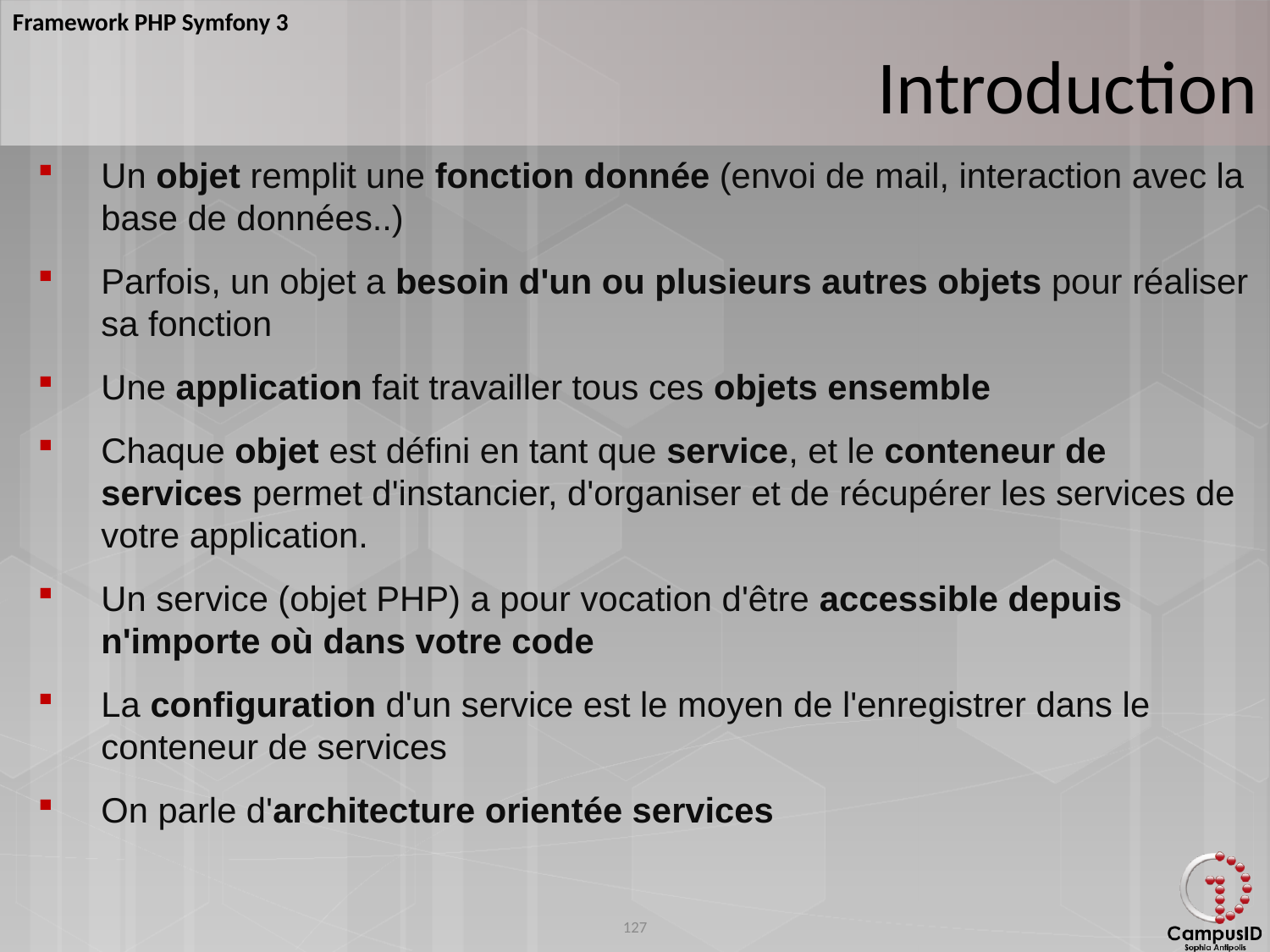

Introduction
Un objet remplit une fonction donnée (envoi de mail, interaction avec la base de données..)
Parfois, un objet a besoin d'un ou plusieurs autres objets pour réaliser sa fonction
Une application fait travailler tous ces objets ensemble
Chaque objet est défini en tant que service, et le conteneur de services permet d'instancier, d'organiser et de récupérer les services de votre application.
Un service (objet PHP) a pour vocation d'être accessible depuis n'importe où dans votre code
La configuration d'un service est le moyen de l'enregistrer dans le conteneur de services
On parle d'architecture orientée services